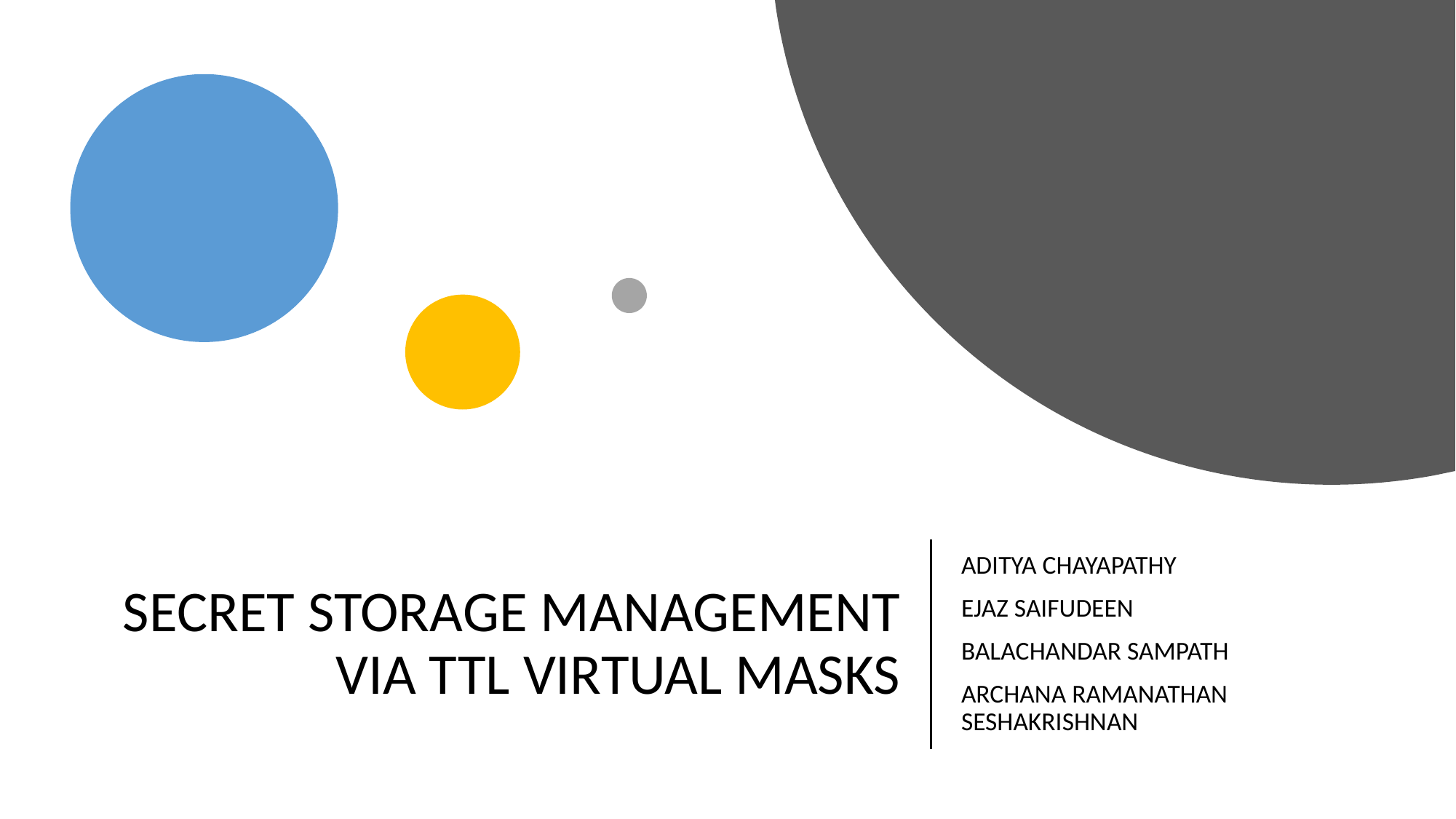

# SECRET STORAGE MANAGEMENT VIA TTL VIRTUAL MASKS
ADITYA CHAYAPATHY
EJAZ SAIFUDEEN
BALACHANDAR SAMPATH
ARCHANA RAMANATHAN SESHAKRISHNAN